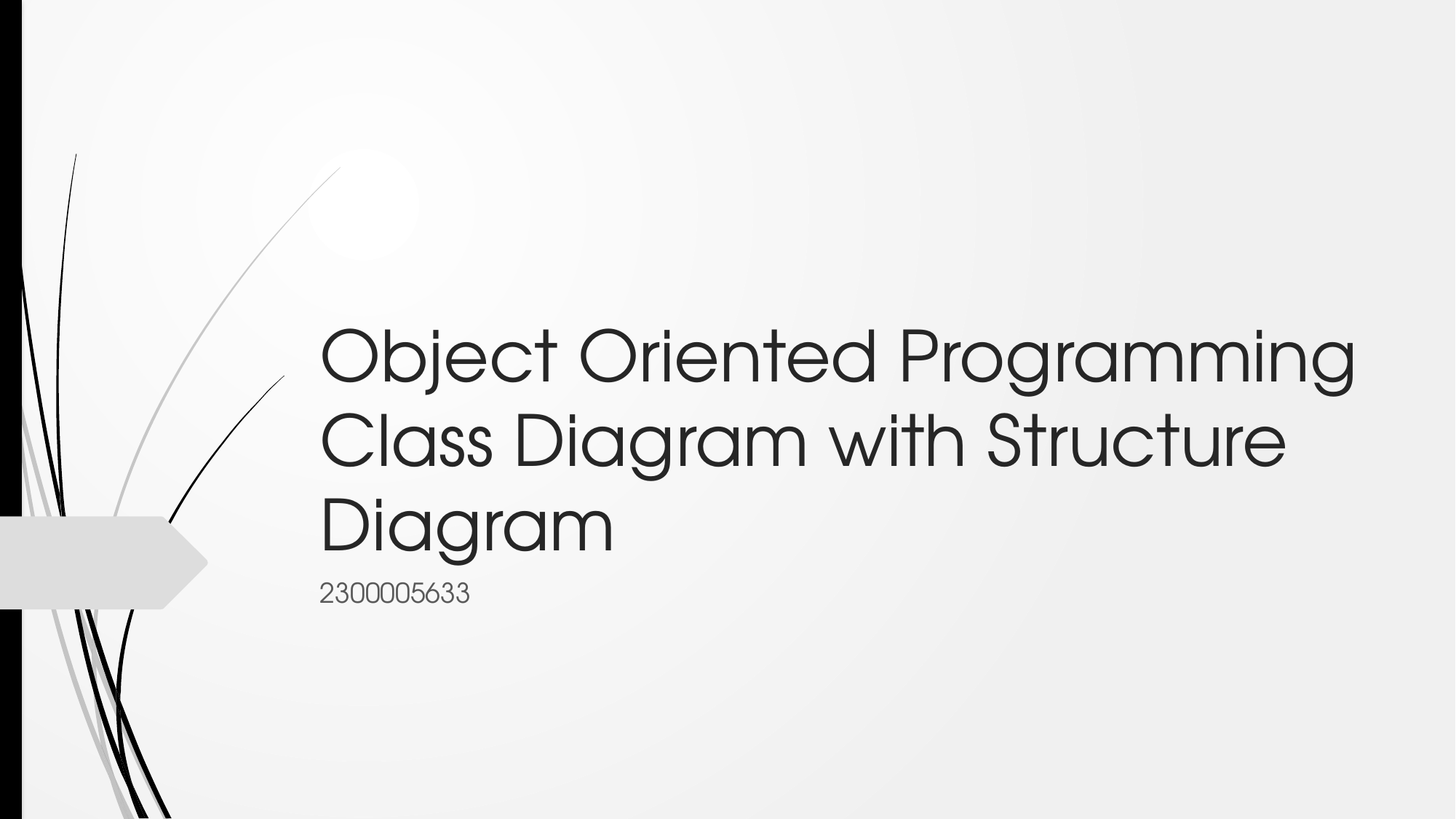

# Object Oriented Programming Class Diagram with Structure Diagram
2300005633